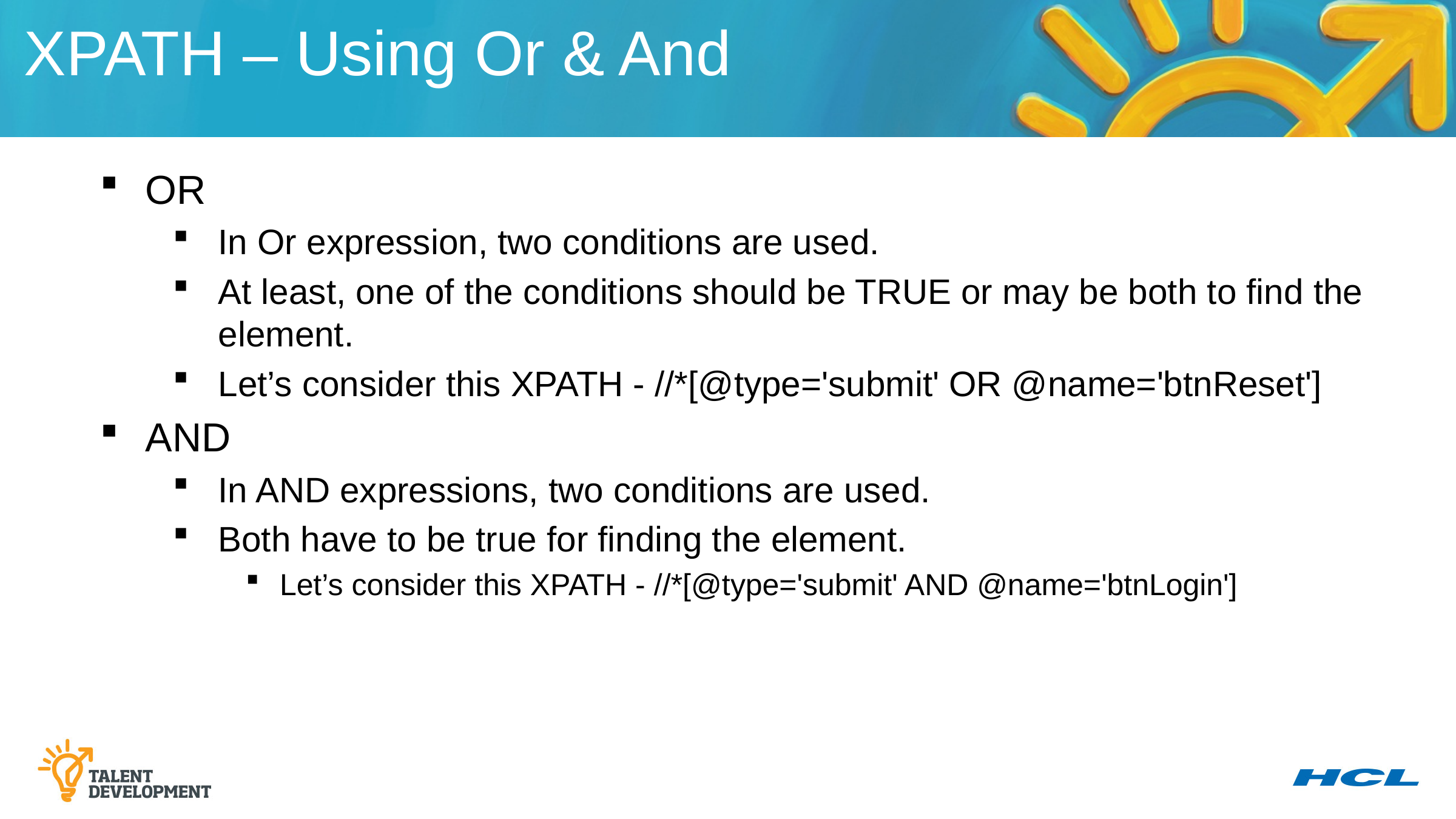

XPATH – Using Or & And
OR
In Or expression, two conditions are used.
At least, one of the conditions should be TRUE or may be both to find the element.
Let’s consider this XPATH - //*[@type='submit' OR @name='btnReset']
AND
In AND expressions, two conditions are used.
Both have to be true for finding the element.
Let’s consider this XPATH - //*[@type='submit' AND @name='btnLogin']